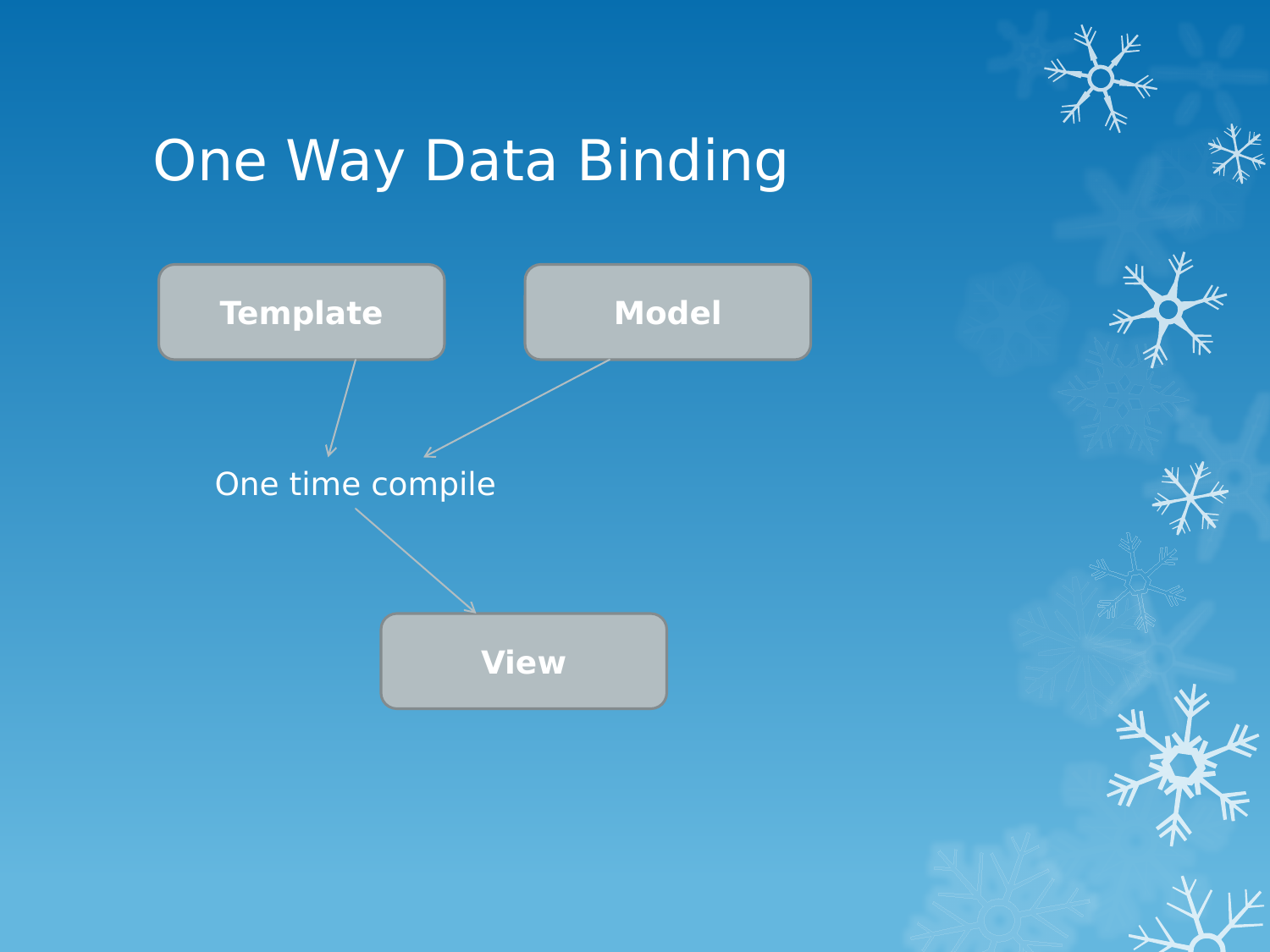

# One Way Data Binding
Template
Model
One time compile
View